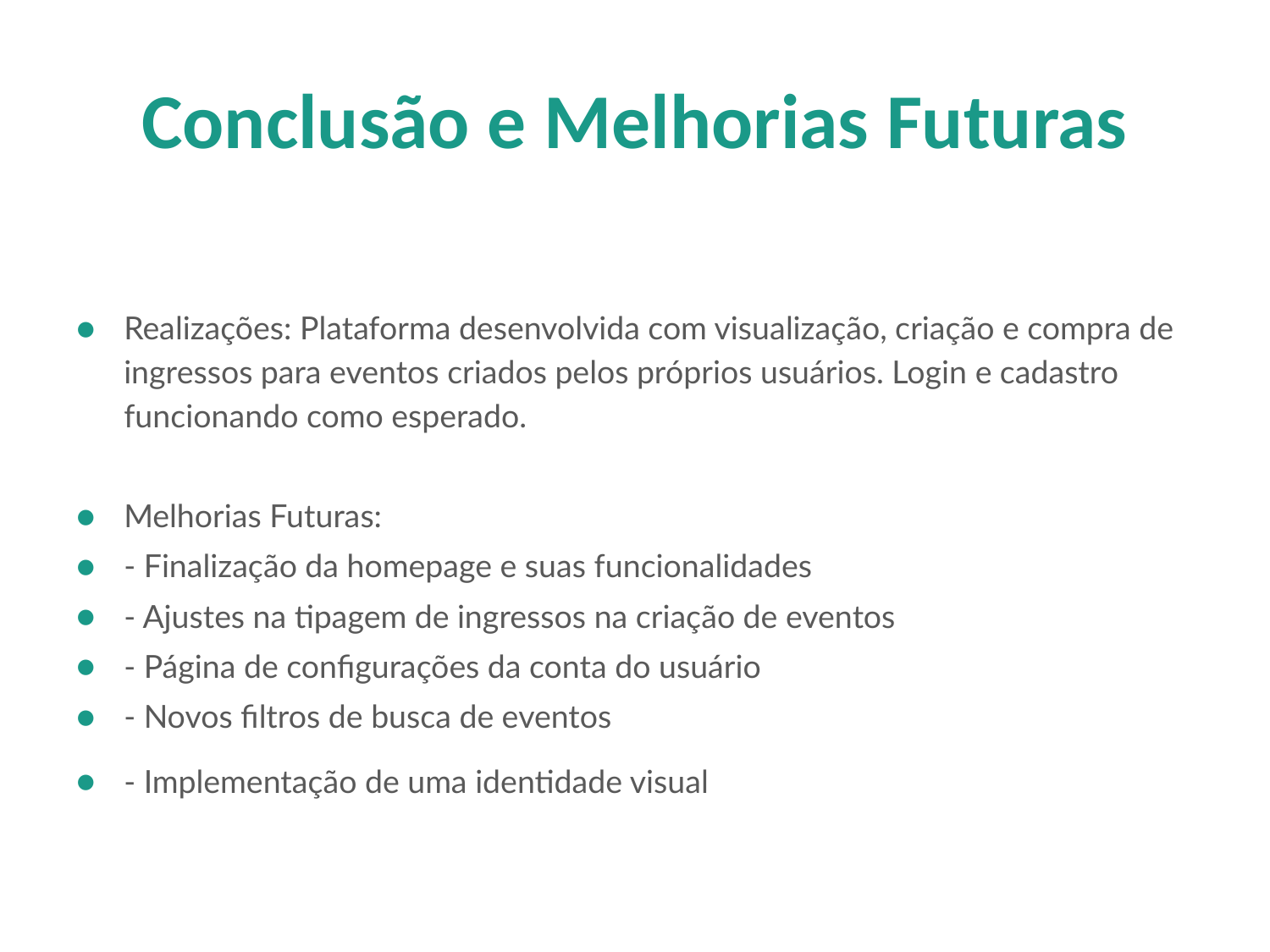

# Conclusão e Melhorias Futuras

Realizações: Plataforma desenvolvida com visualização, criação e compra de ingressos para eventos criados pelos próprios usuários. Login e cadastro funcionando como esperado.

Melhorias Futuras:
- Finalização da homepage e suas funcionalidades
- Ajustes na tipagem de ingressos na criação de eventos
- Página de configurações da conta do usuário
- Novos filtros de busca de eventos
- Implementação de uma identidade visual